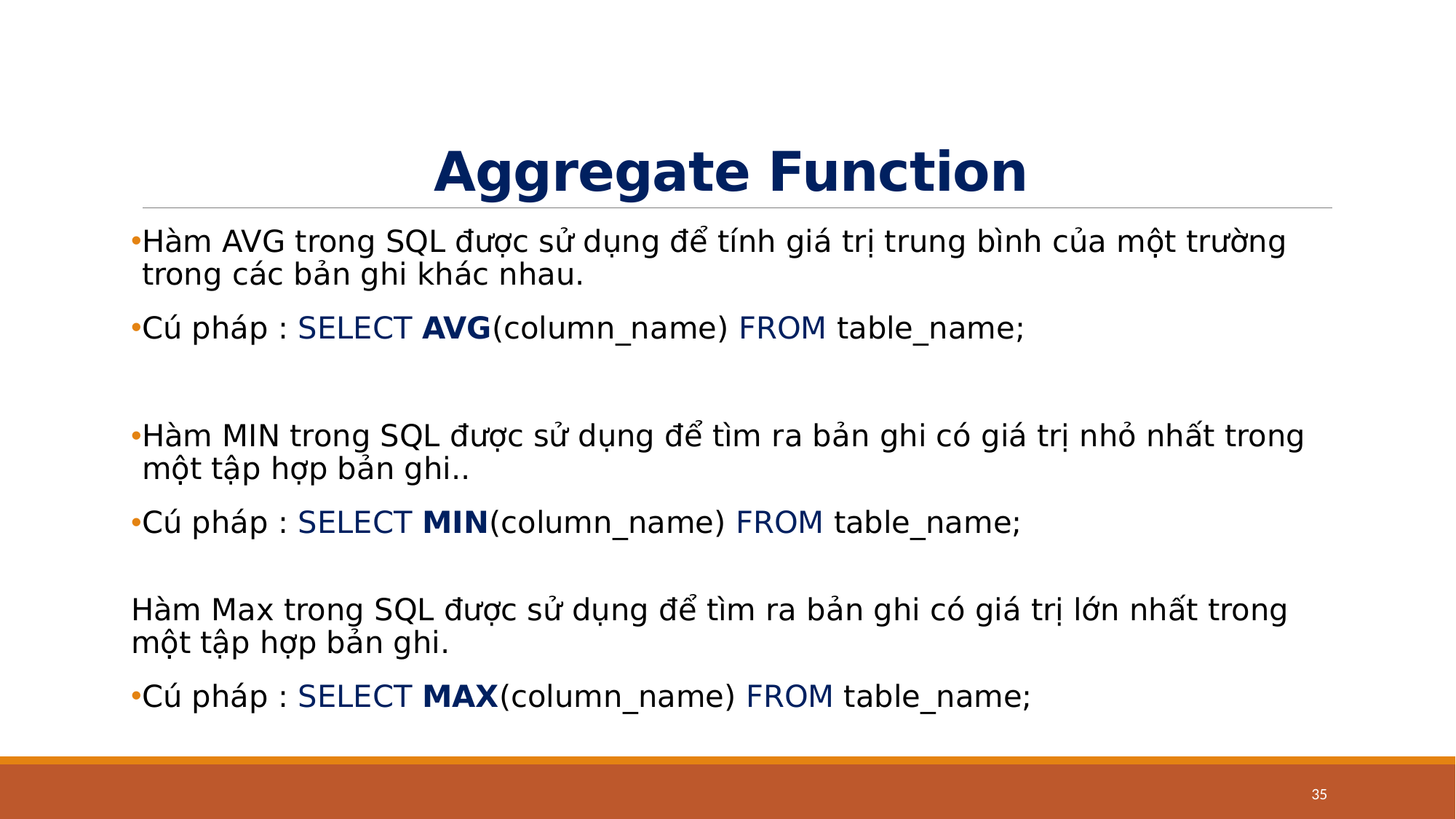

# Aggregate Function
Hàm AVG trong SQL được sử dụng để tính giá trị trung bình của một trường trong các bản ghi khác nhau.
Cú pháp : SELECT AVG(column_name) FROM table_name;

Hàm MIN trong SQL được sử dụng để tìm ra bản ghi có giá trị nhỏ nhất trong một tập hợp bản ghi..
Cú pháp : SELECT MIN(column_name) FROM table_name;
Hàm Max trong SQL được sử dụng để tìm ra bản ghi có giá trị lớn nhất trong một tập hợp bản ghi.
Cú pháp : SELECT MAX(column_name) FROM table_name;

35